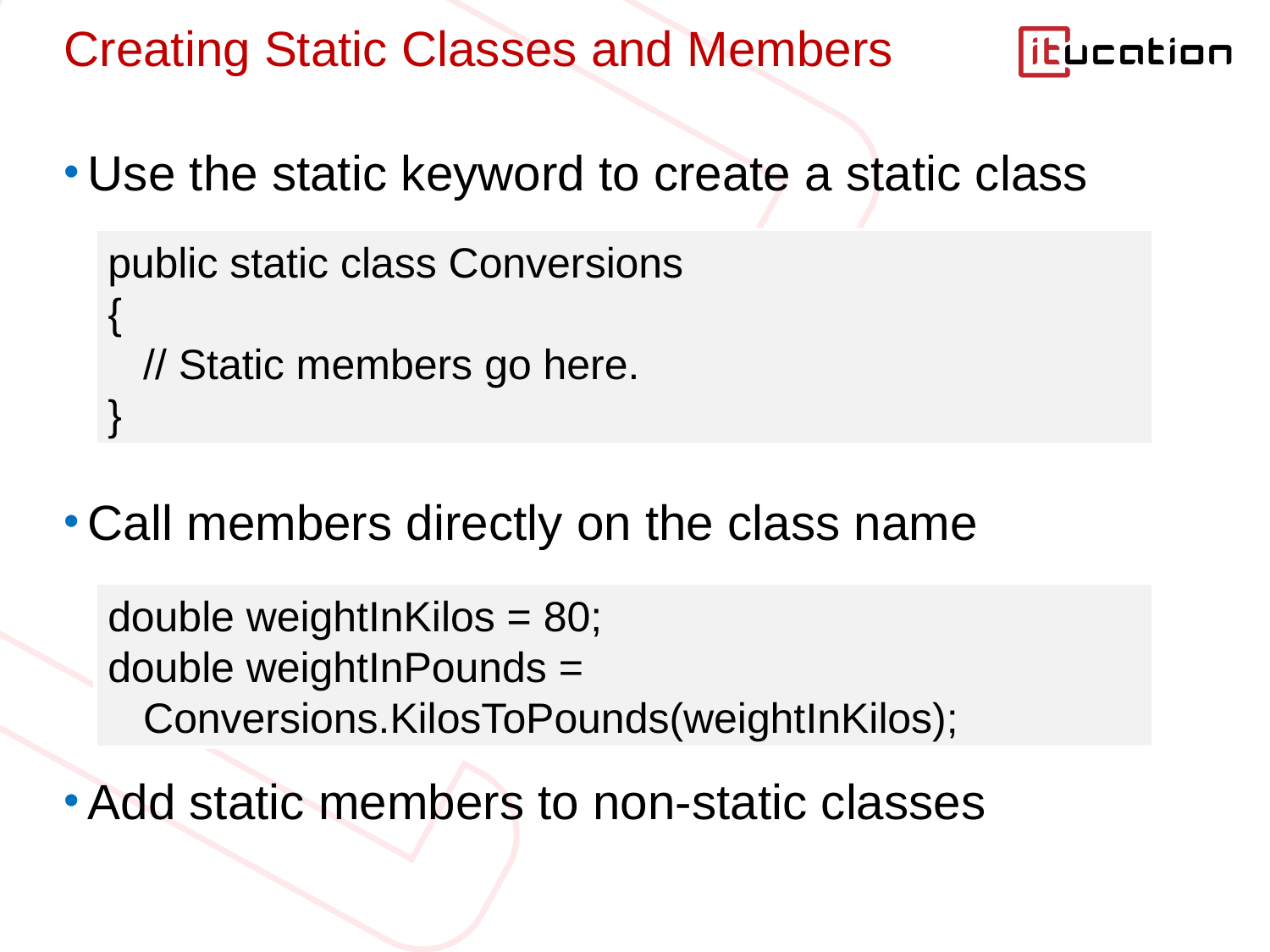

# Creating Static Classes and Members
Use the static keyword to create a static class

Call members directly on the class name

Add static members to non-static classes
public static class Conversions
{
   // Static members go here.
}
double weightInKilos = 80;
double weightInPounds =
   Conversions.KilosToPounds(weightInKilos);